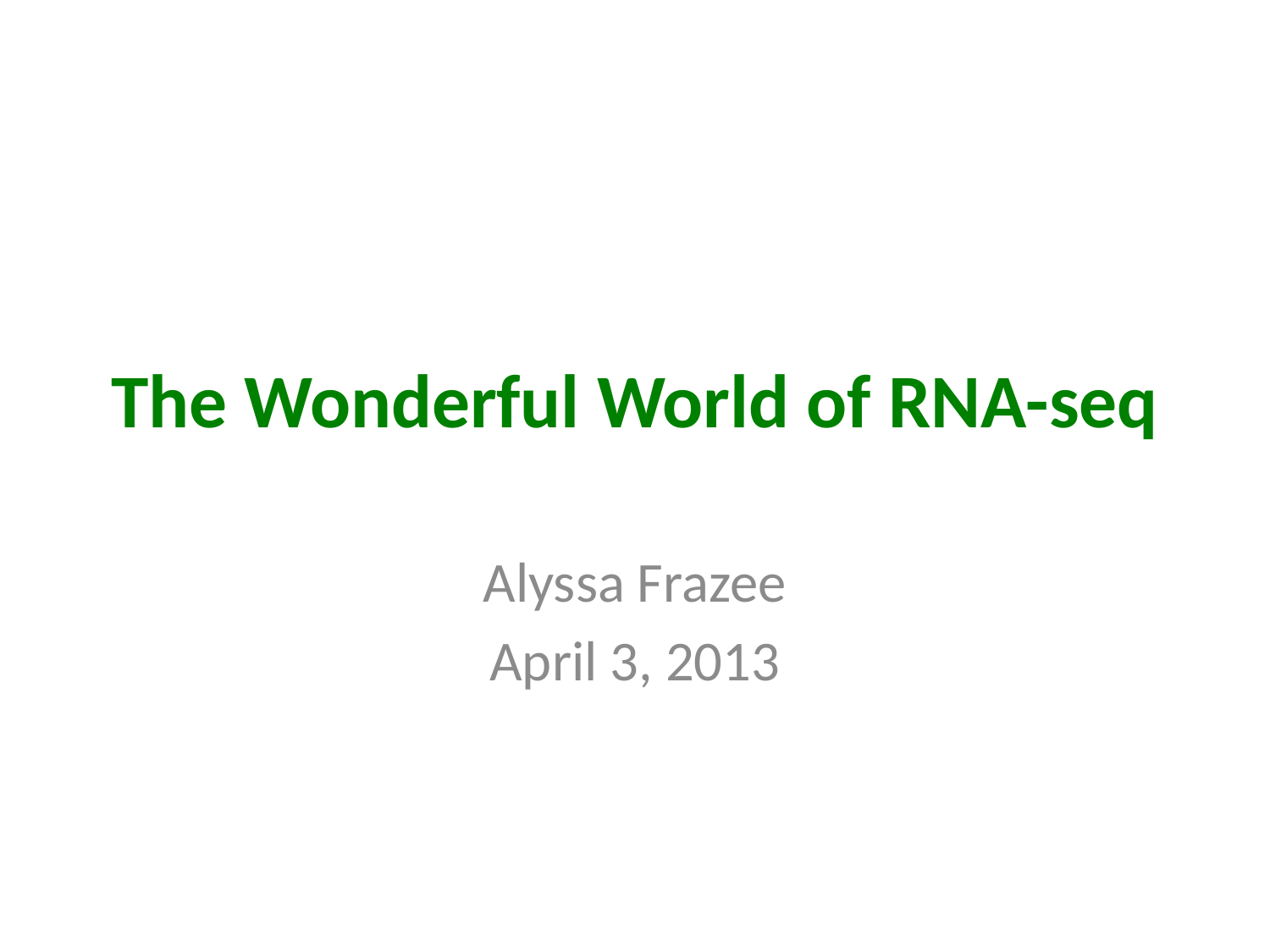

# The Wonderful World of RNA-seq
Alyssa Frazee
April 3, 2013